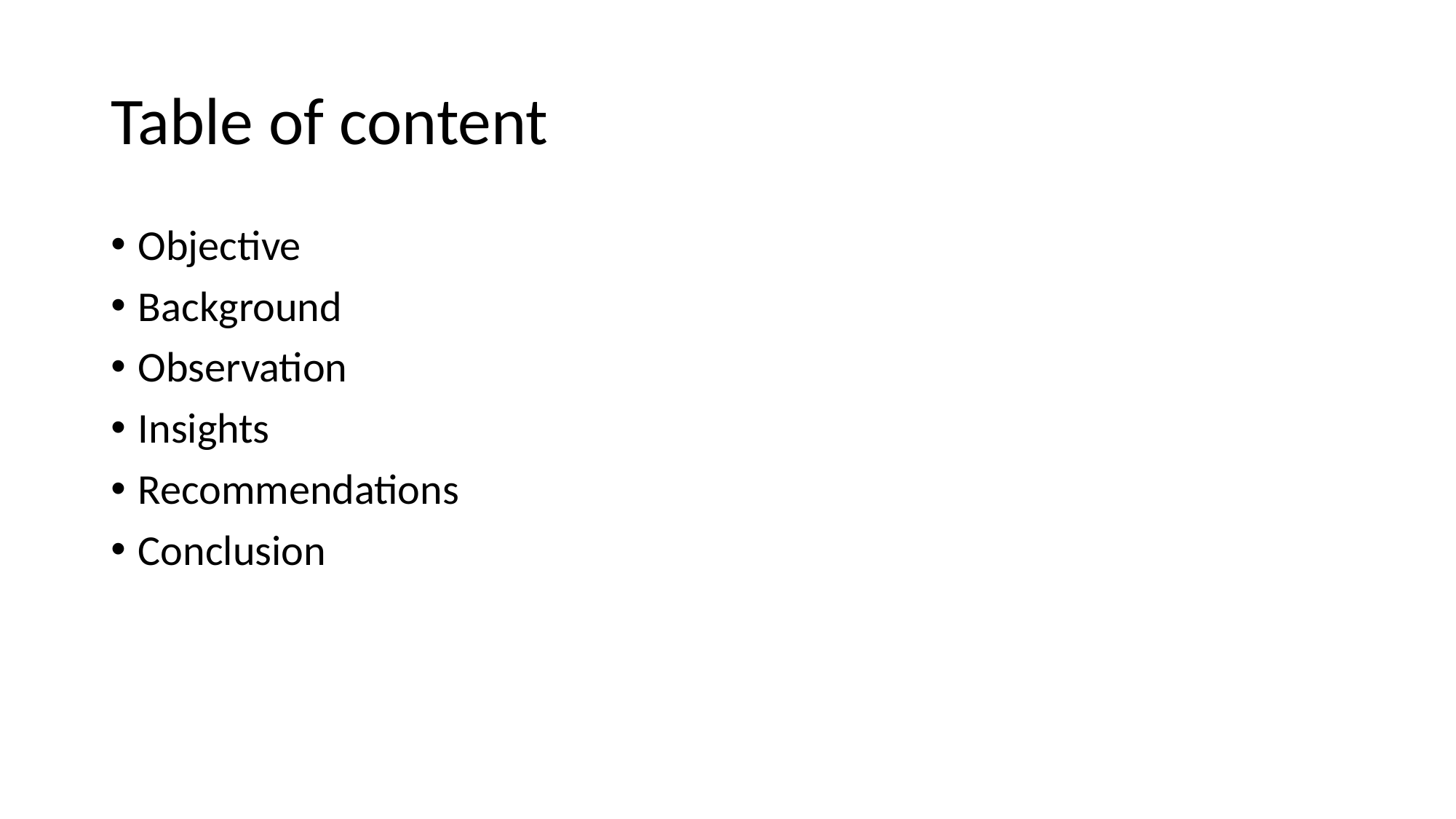

# Table of content
Objective
Background
Observation
Insights
Recommendations
Conclusion